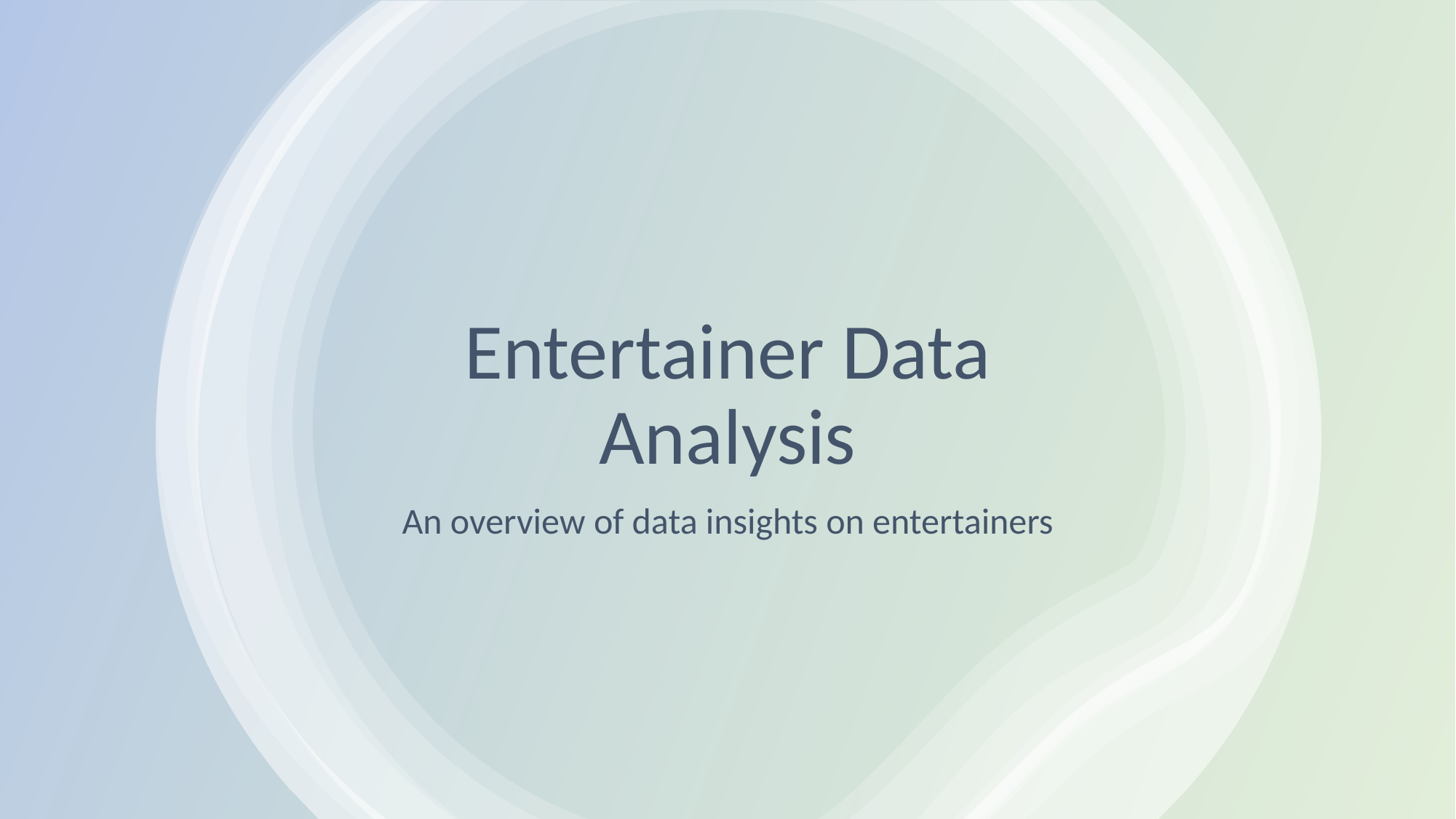

# Entertainer Data Analysis
An overview of data insights on entertainers